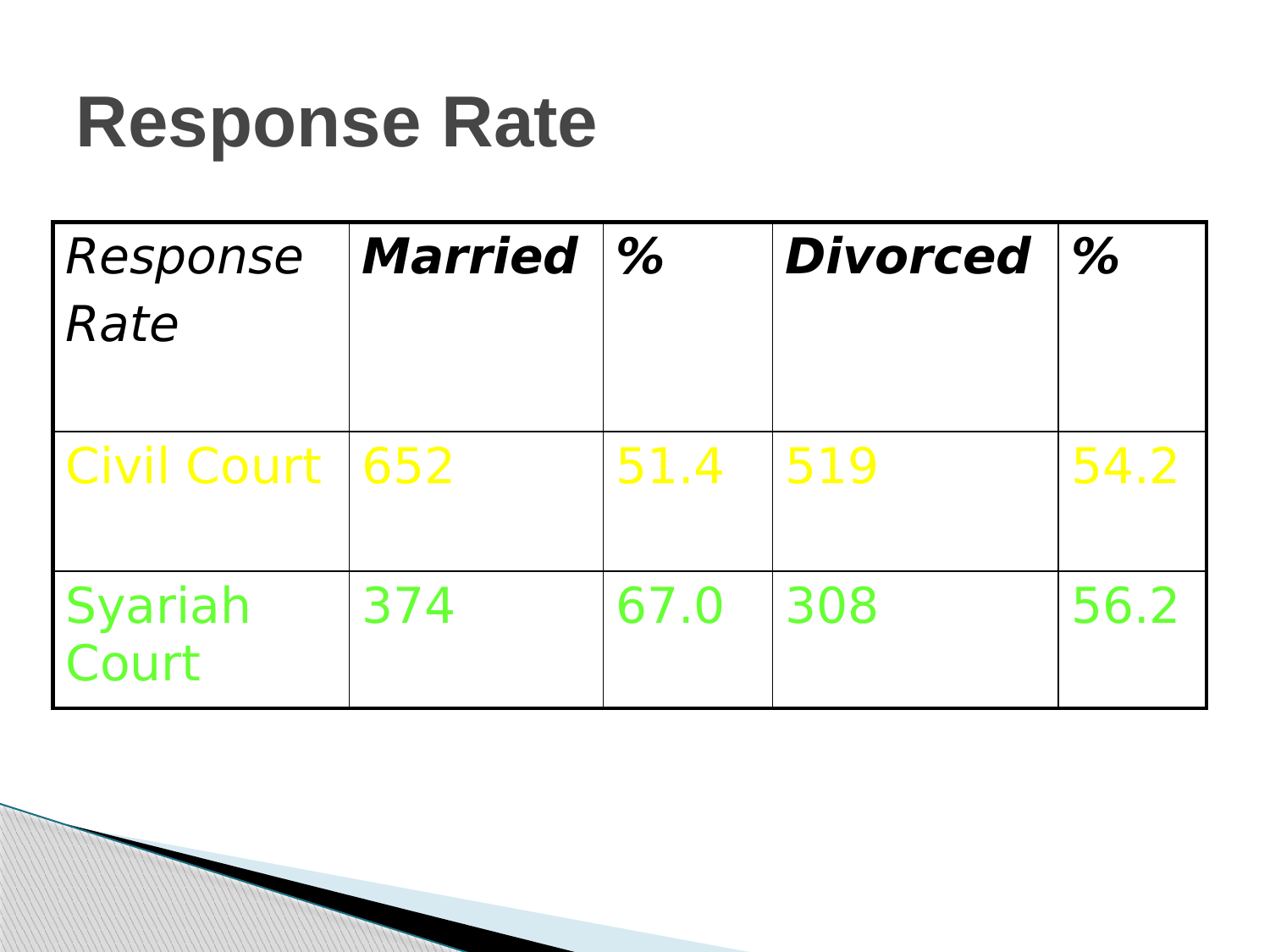

# Response Rate
| Response Rate | Married | % | Divorced | % |
| --- | --- | --- | --- | --- |
| Civil Court | 652 | 51.4 | 519 | 54.2 |
| Syariah Court | 374 | 67.0 | 308 | 56.2 |